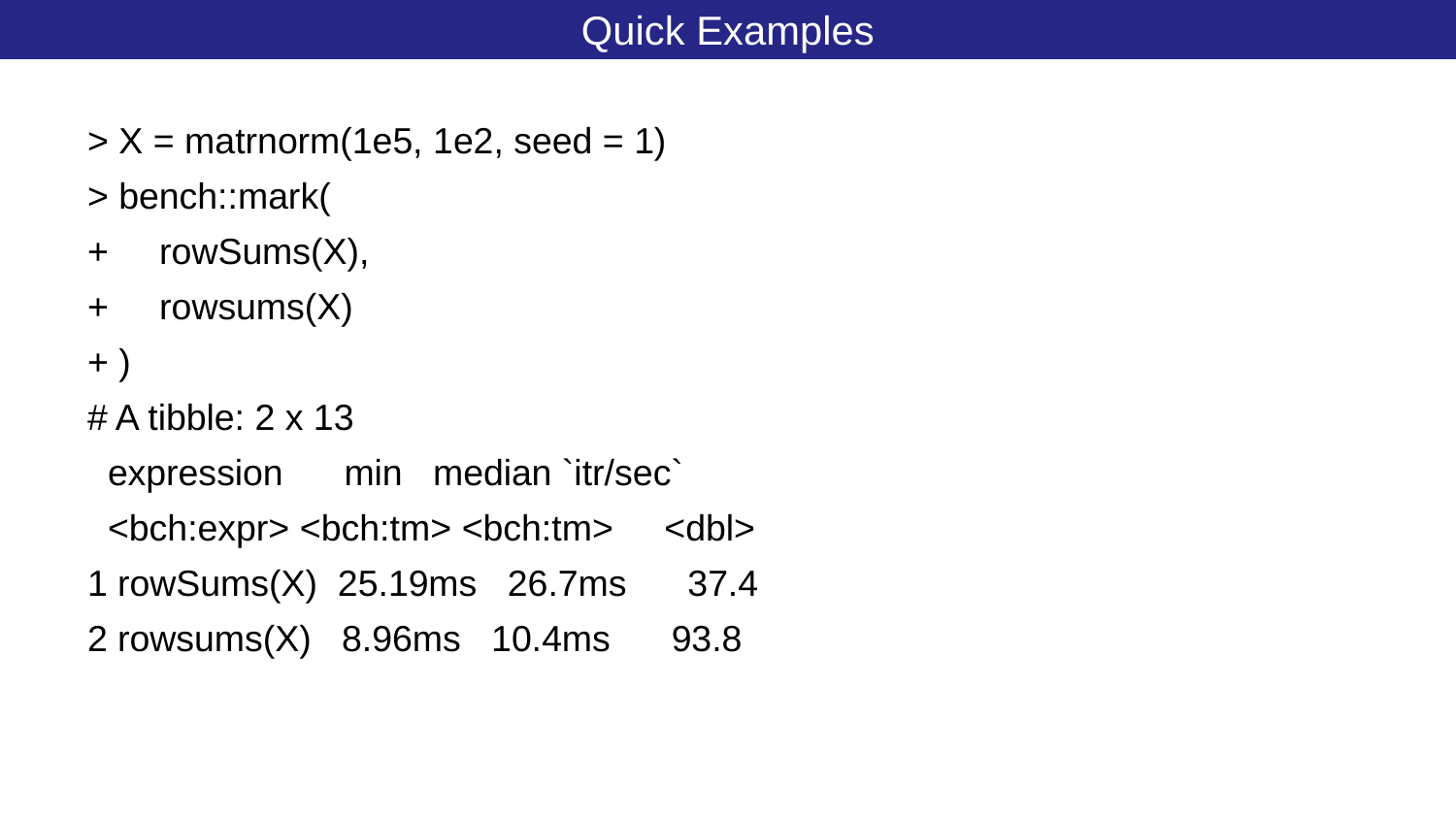

# Quick Examples
15
> X = matrnorm(1e5, 1e2, seed = 1)
> bench::mark(
+     rowSums(X),
+     rowsums(X)
+ )
# A tibble: 2 x 13
  expression      min   median `itr/sec`
  <bch:expr> <bch:tm> <bch:tm>     <dbl>
1 rowSums(X)  25.19ms   26.7ms      37.4
2 rowsums(X)   8.96ms   10.4ms      93.8